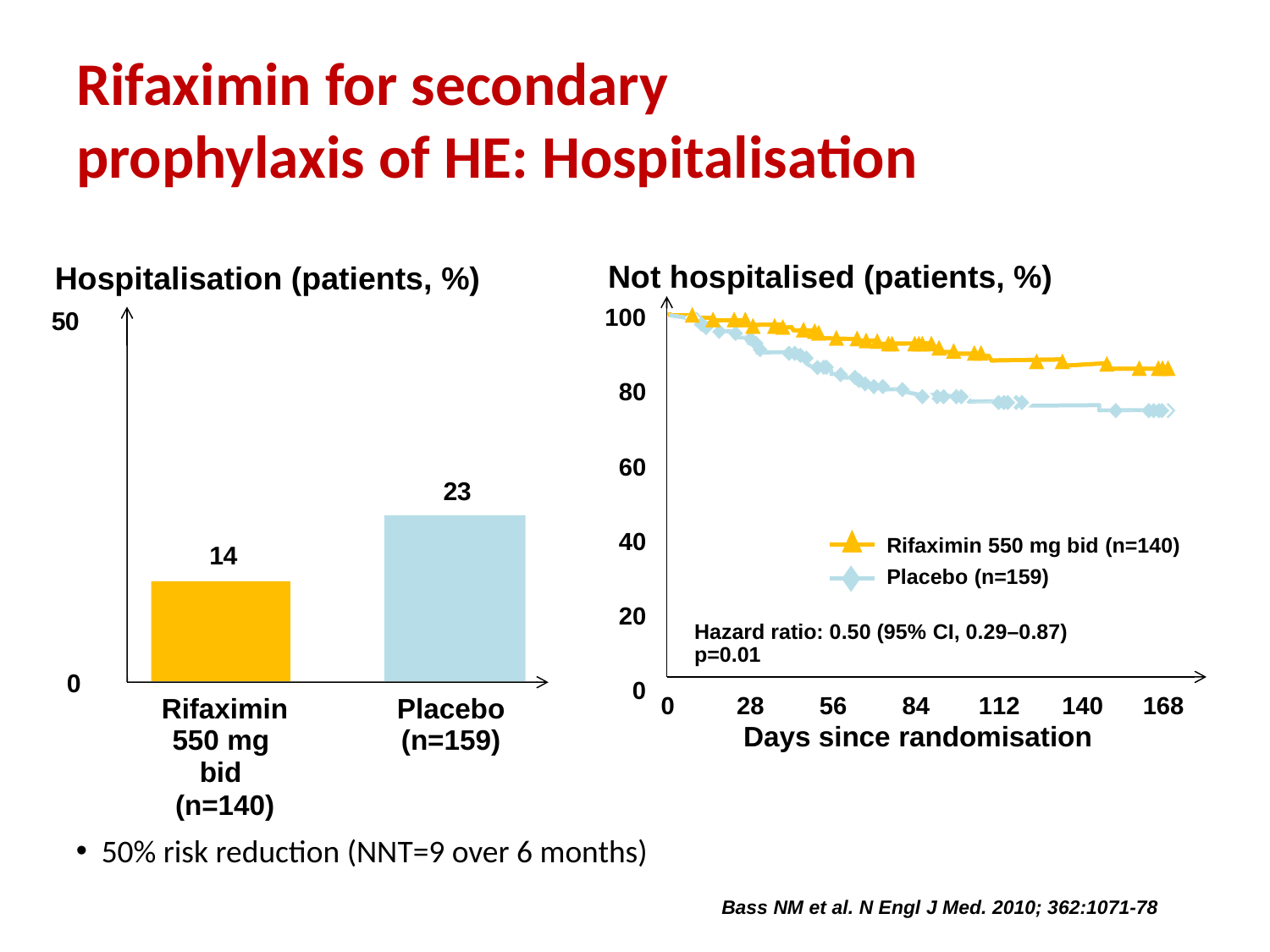

# Rifaximin for secondary prophylaxis of HE: Hospitalisation
Not hospitalised
(patients, %)
Hospitalisation
(patients,
%)
100
50

80

60

23

14

40

Rifaximin 550 mg bid (n=140)
Placebo (n=159)

20

Hazard ratio: 0.50 (95% CI, 0.29–0.87)
p=0.01
0

0

0
28
56
84
112
140
168
Rifaximin
550 mg bid
(n=140)
Placebo
(n=159)
Days since randomisation
  50% risk reduction (NNT=9 over 6 months)
Bass NM et al. N Engl J Med. 2010; 362:1071-78